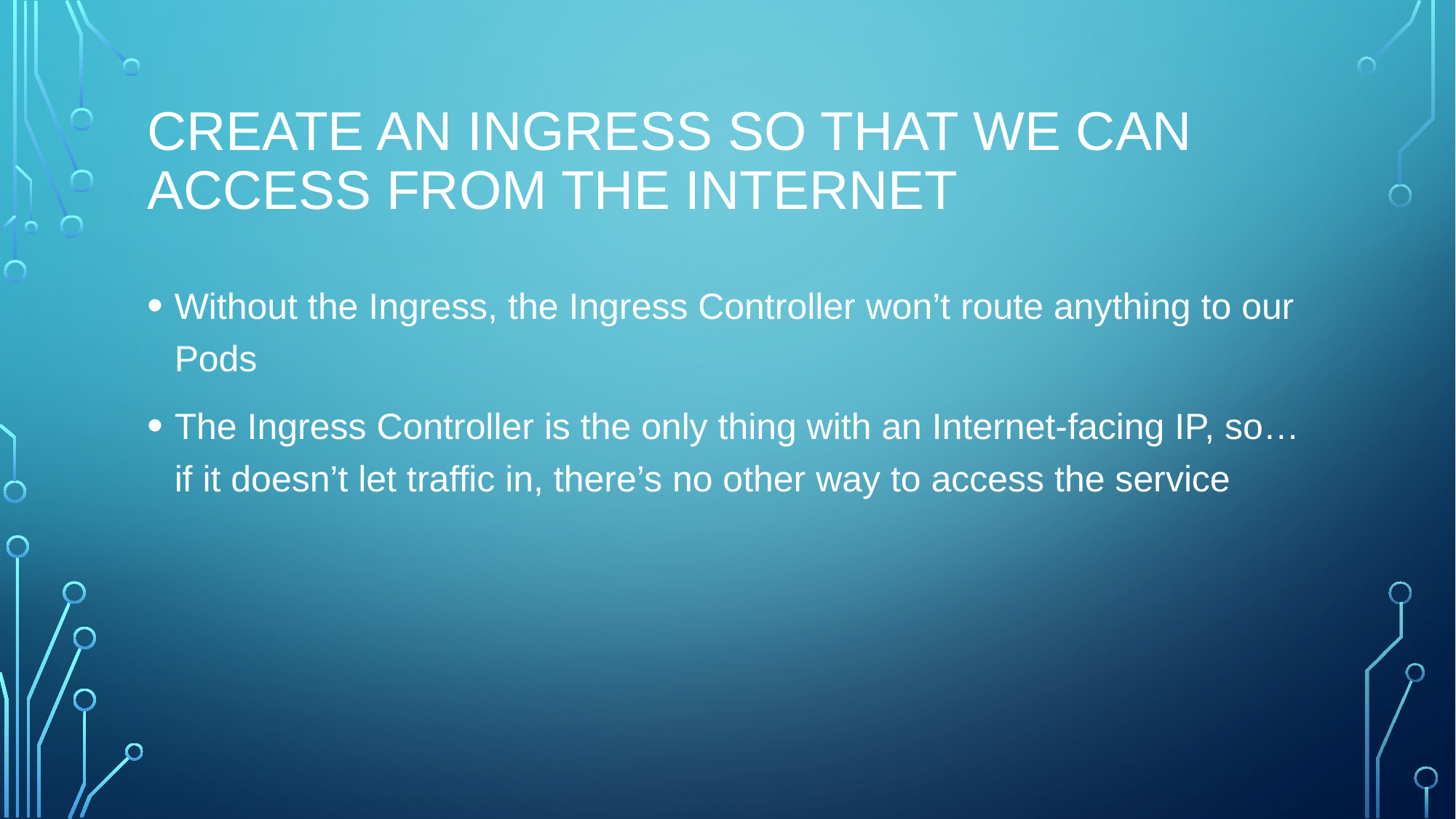

# Create an Ingress so that we can access from the internet
Without the Ingress, the Ingress Controller won’t route anything to our Pods
The Ingress Controller is the only thing with an Internet-facing IP, so… if it doesn’t let traffic in, there’s no other way to access the service